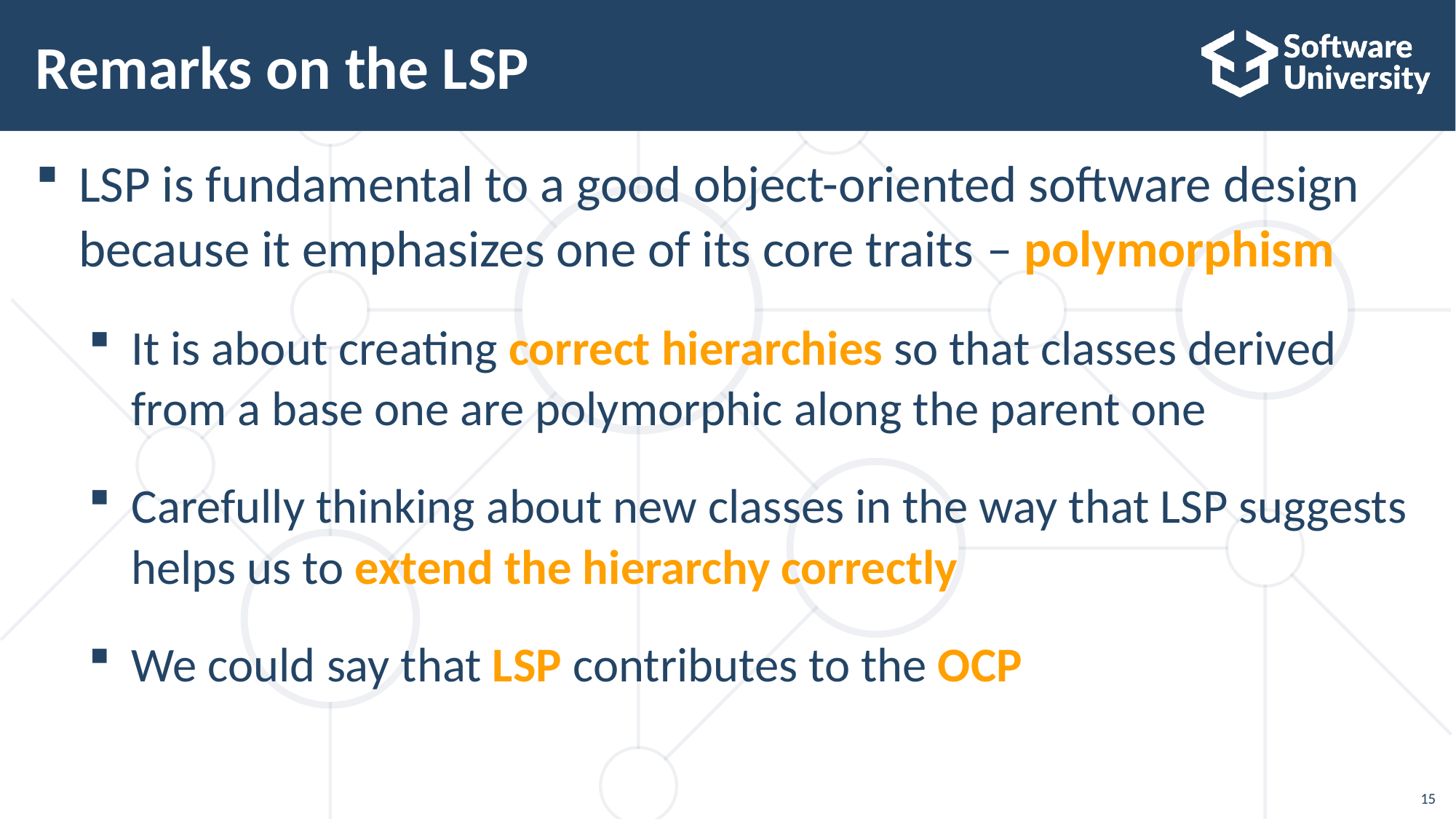

# Remarks on the LSP
LSP is fundamental to a good object-oriented software design because it emphasizes one of its core traits – polymorphism
It is about creating correct hierarchies so that classes derived from a base one are polymorphic along the parent one
Carefully thinking about new classes in the way that LSP suggests helps us to extend the hierarchy correctly
We could say that LSP contributes to the OCP
15